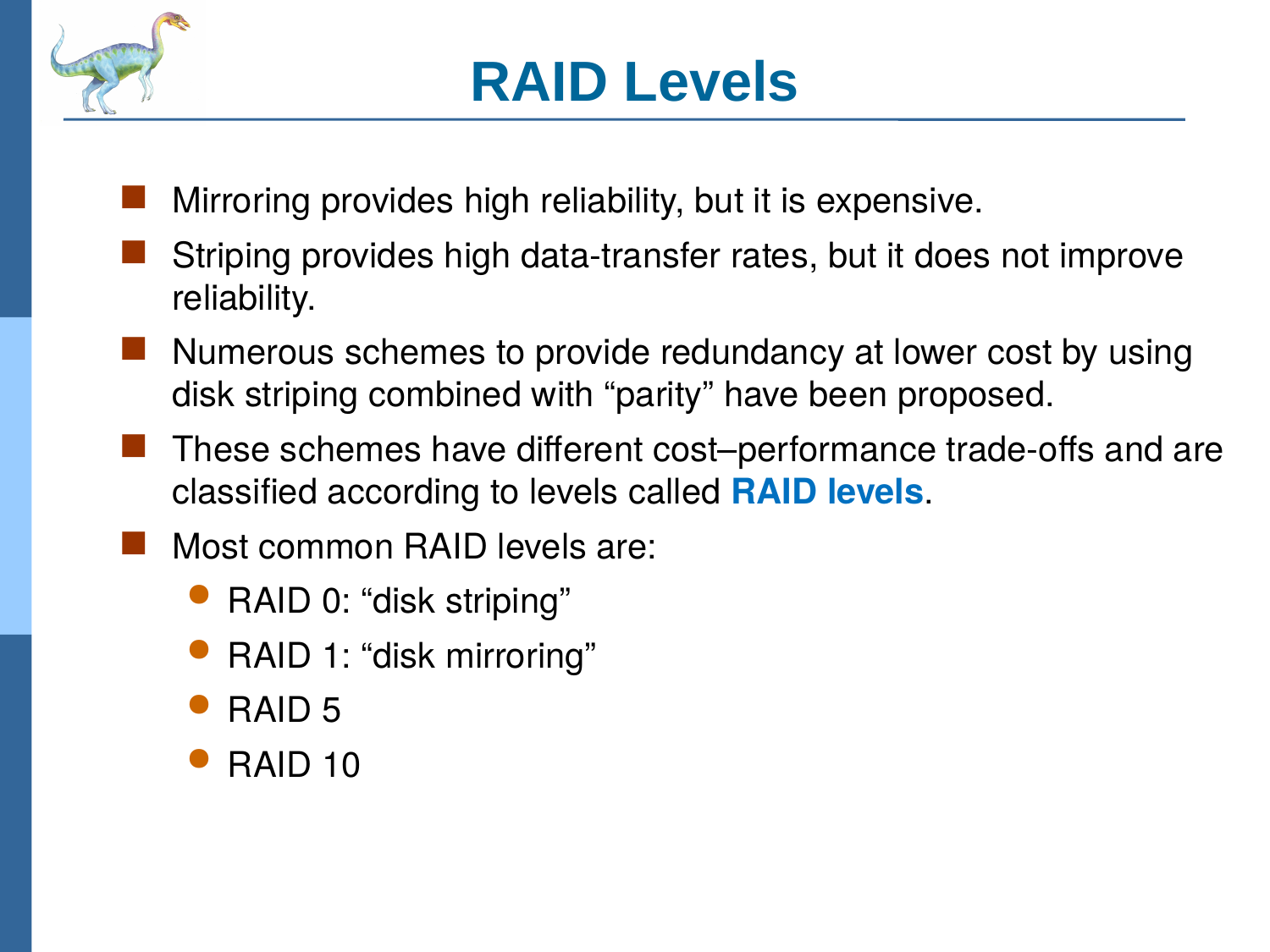

# RAID Levels
Mirroring provides high reliability, but it is expensive.
Striping provides high data-transfer rates, but it does not improve reliability.
Numerous schemes to provide redundancy at lower cost by using disk striping combined with “parity” have been proposed.
These schemes have different cost–performance trade-offs and are classified according to levels called RAID levels.
Most common RAID levels are:
RAID 0: “disk striping”
RAID 1: “disk mirroring”
RAID 5
RAID 10